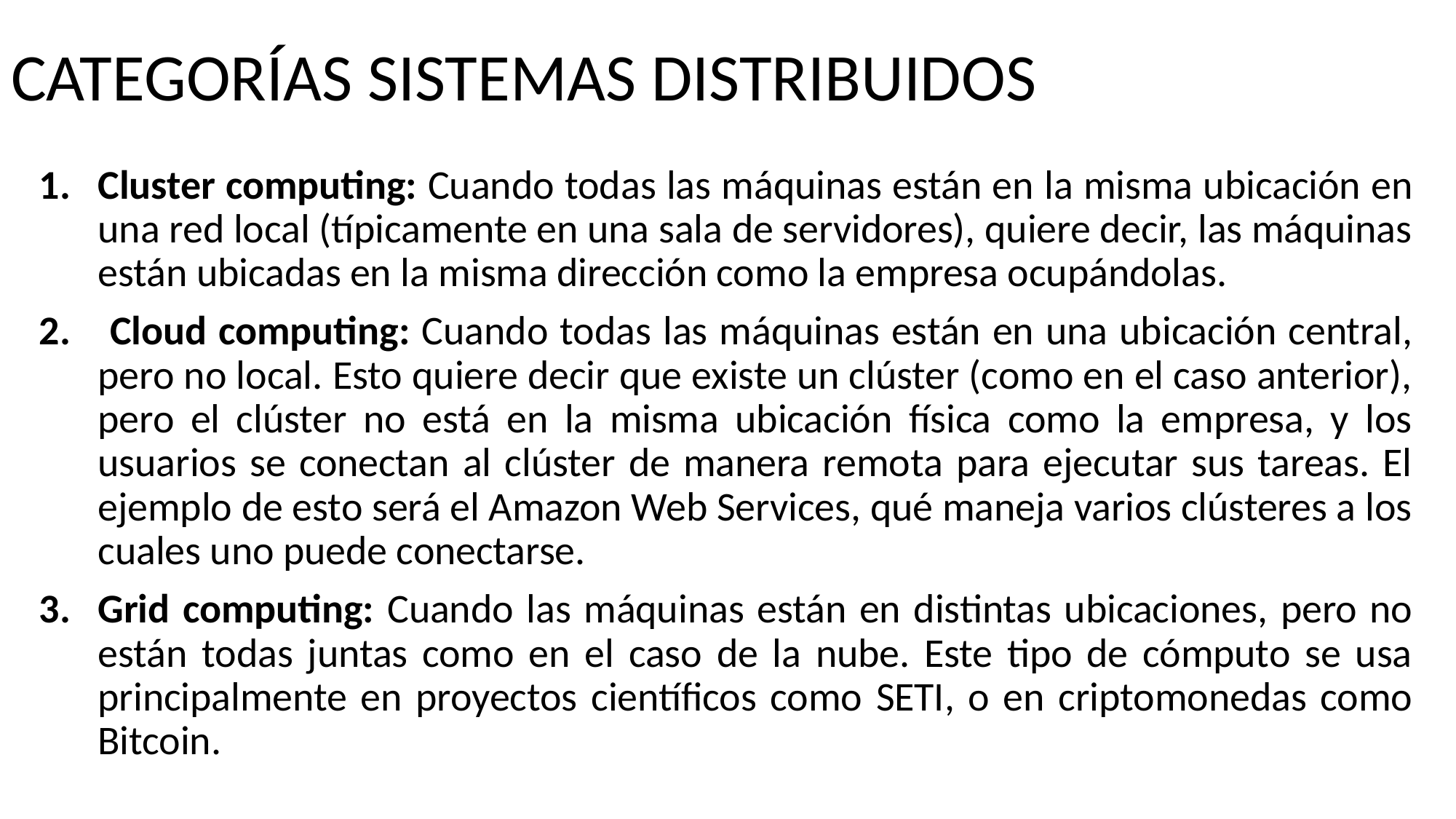

# CATEGORÍAS SISTEMAS DISTRIBUIDOS
Cluster computing: Cuando todas las máquinas están en la misma ubicación en una red local (típicamente en una sala de servidores), quiere decir, las máquinas están ubicadas en la misma dirección como la empresa ocupándolas.
 Cloud computing: Cuando todas las máquinas están en una ubicación central, pero no local. Esto quiere decir que existe un clúster (como en el caso anterior), pero el clúster no está en la misma ubicación física como la empresa, y los usuarios se conectan al clúster de manera remota para ejecutar sus tareas. El ejemplo de esto será el Amazon Web Services, qué maneja varios clústeres a los cuales uno puede conectarse.
Grid computing: Cuando las máquinas están en distintas ubicaciones, pero no están todas juntas como en el caso de la nube. Este tipo de cómputo se usa principalmente en proyectos científicos como SETI, o en criptomonedas como Bitcoin.